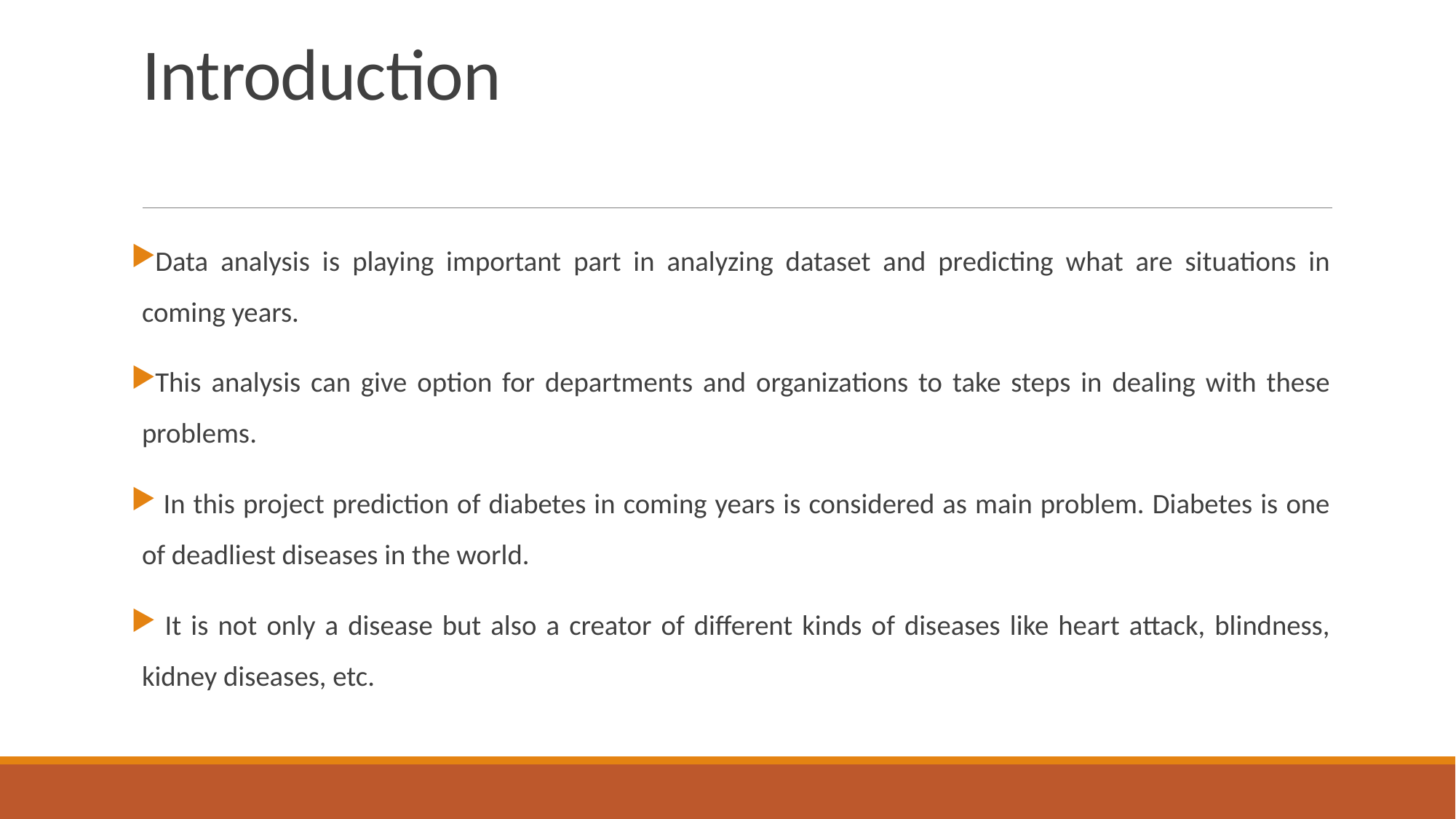

# Introduction
Data analysis is playing important part in analyzing dataset and predicting what are situations in coming years.
This analysis can give option for departments and organizations to take steps in dealing with these problems.
 In this project prediction of diabetes in coming years is considered as main problem. Diabetes is one of deadliest diseases in the world.
 It is not only a disease but also a creator of different kinds of diseases like heart attack, blindness, kidney diseases, etc.